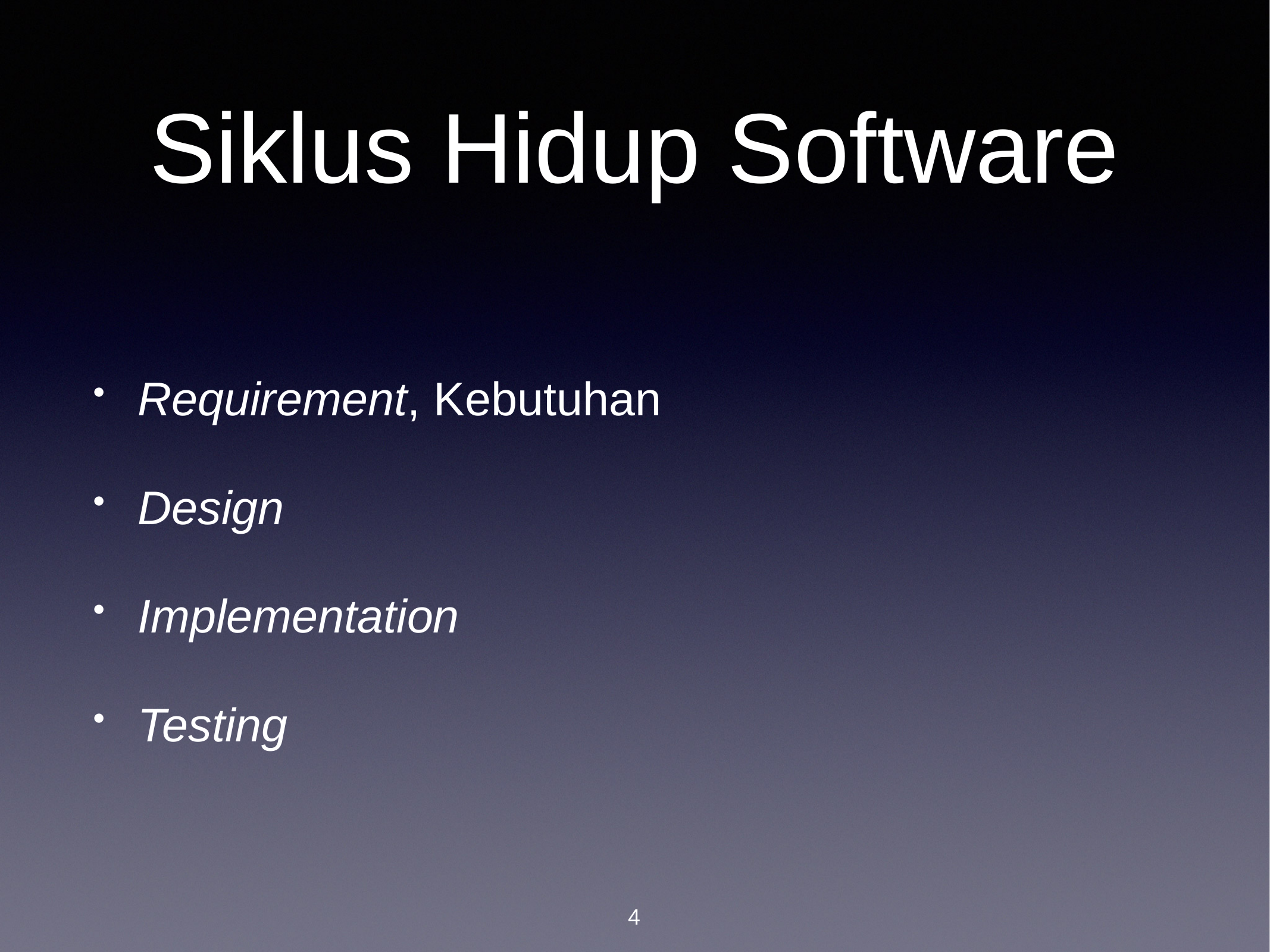

# Siklus Hidup Software
Requirement, Kebutuhan
Design
Implementation
Testing
4